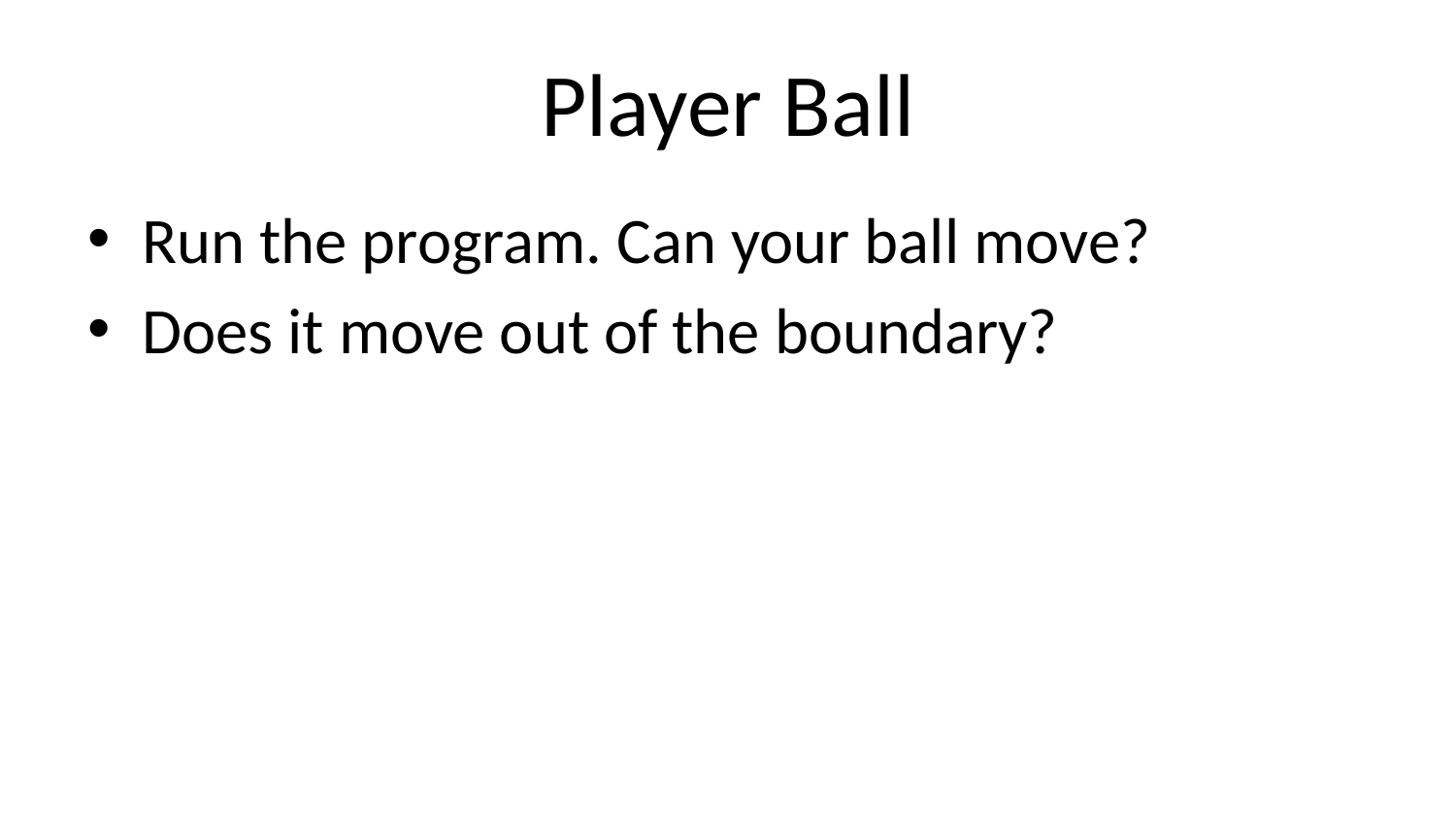

# Player Ball
Run the program. Can your ball move?
Does it move out of the boundary?